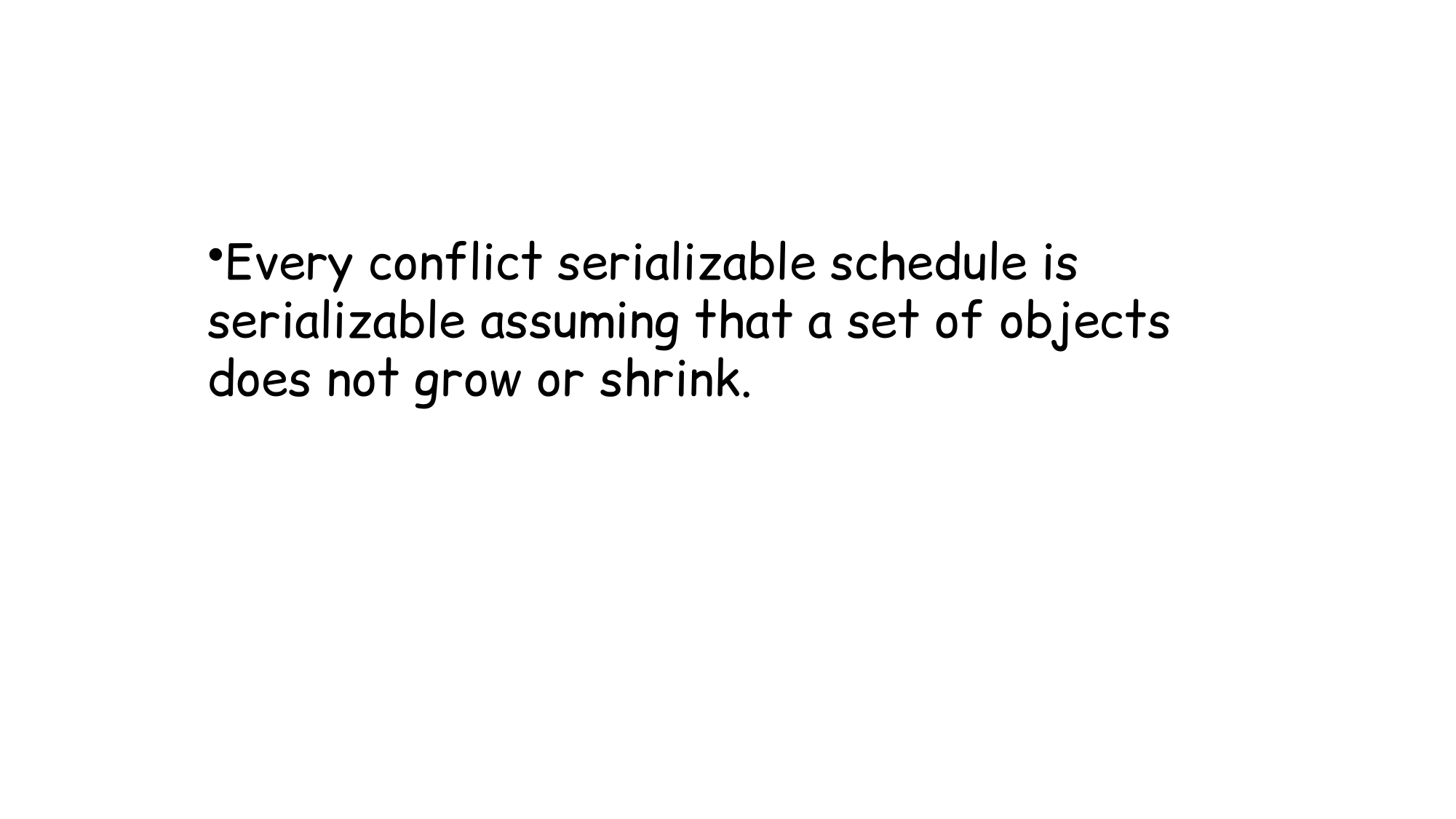

Every conflict serializable schedule is serializable assuming that a set of objects does not grow or shrink.